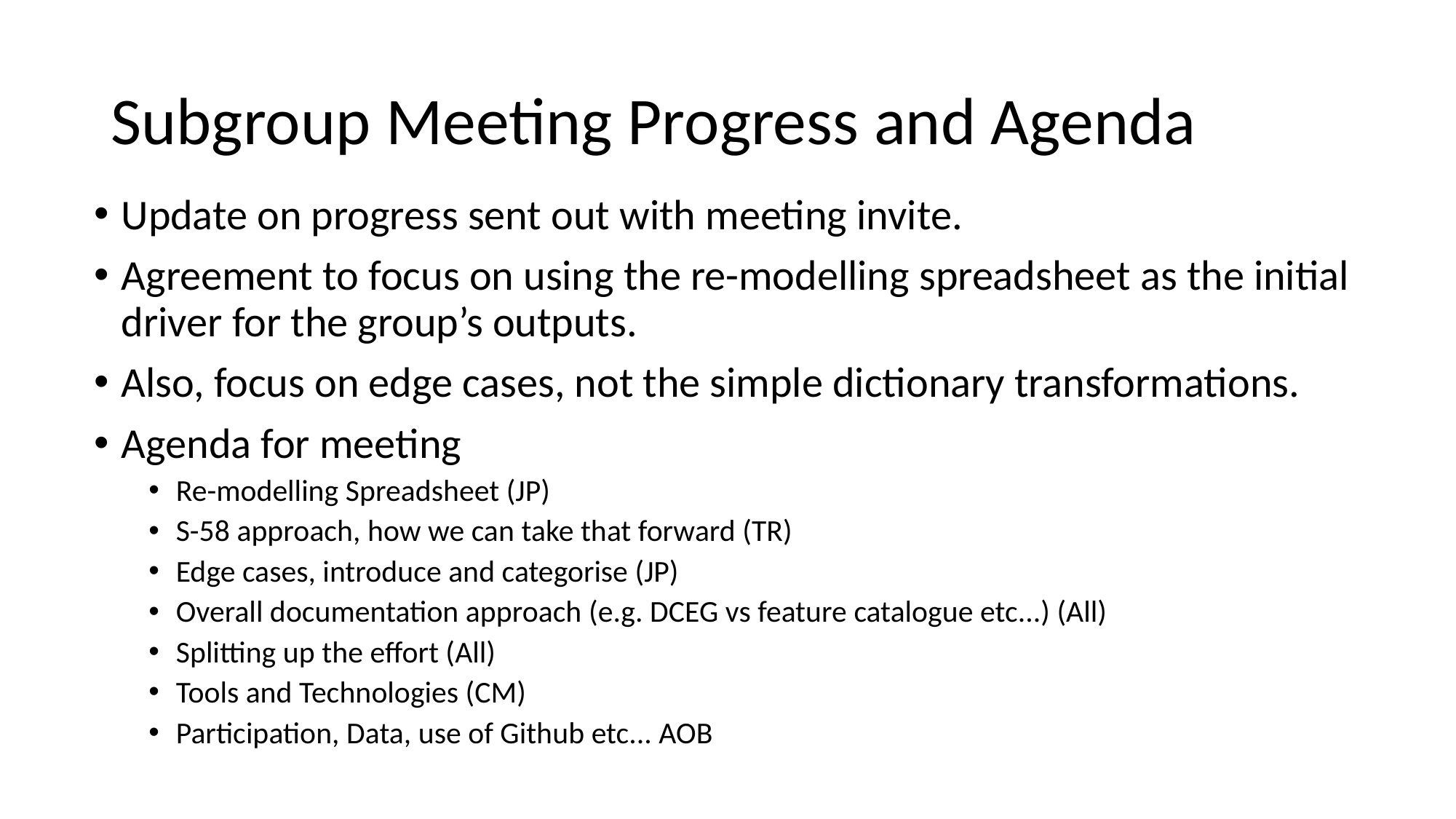

# Subgroup Meeting Progress and Agenda
Update on progress sent out with meeting invite.
Agreement to focus on using the re-modelling spreadsheet as the initial driver for the group’s outputs.
Also, focus on edge cases, not the simple dictionary transformations.
Agenda for meeting
Re-modelling Spreadsheet (JP)
S-58 approach, how we can take that forward (TR)
Edge cases, introduce and categorise (JP)
Overall documentation approach (e.g. DCEG vs feature catalogue etc...) (All)
Splitting up the effort (All)
Tools and Technologies (CM)
Participation, Data, use of Github etc... AOB